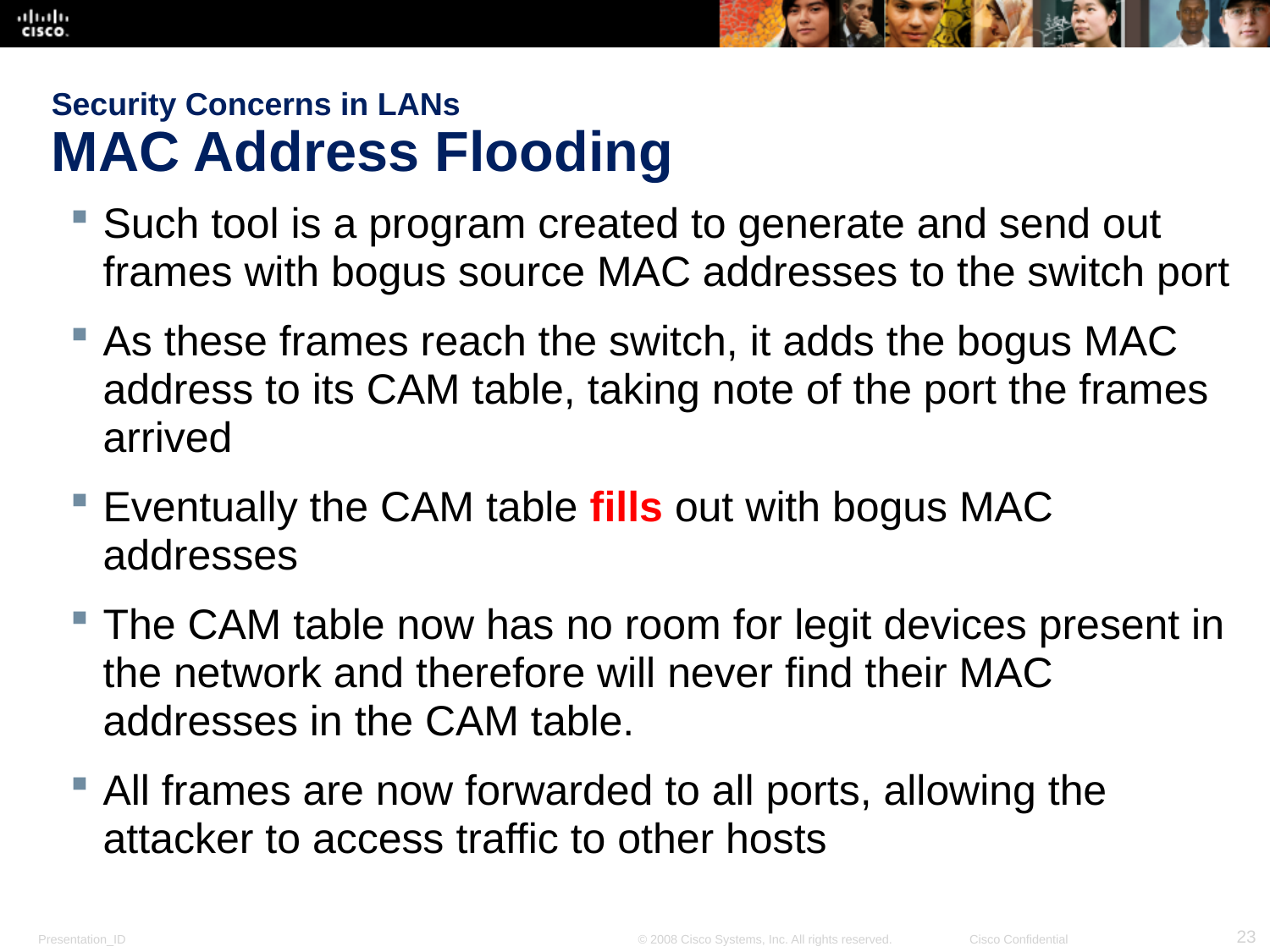

# Security Concerns in LANs MAC Address Flooding
Such tool is a program created to generate and send out frames with bogus source MAC addresses to the switch port
As these frames reach the switch, it adds the bogus MAC address to its CAM table, taking note of the port the frames arrived
Eventually the CAM table fills out with bogus MAC addresses
The CAM table now has no room for legit devices present in the network and therefore will never find their MAC addresses in the CAM table.
All frames are now forwarded to all ports, allowing the attacker to access traffic to other hosts